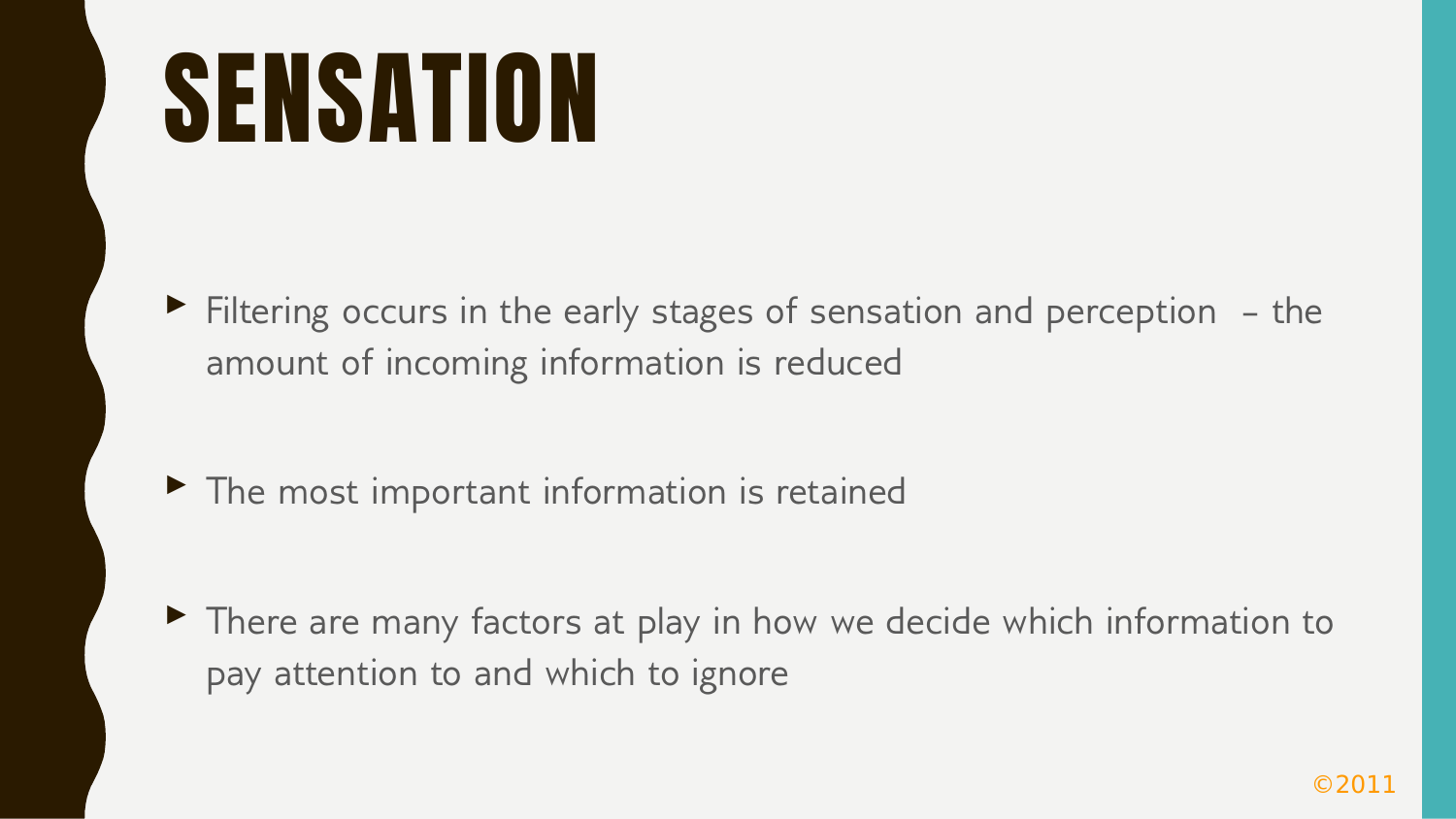

# Sensation
Filtering occurs in the early stages of sensation and perception  – the amount of incoming information is reduced

The most important information is retained

There are many factors at play in how we decide which information to pay attention to and which to ignore